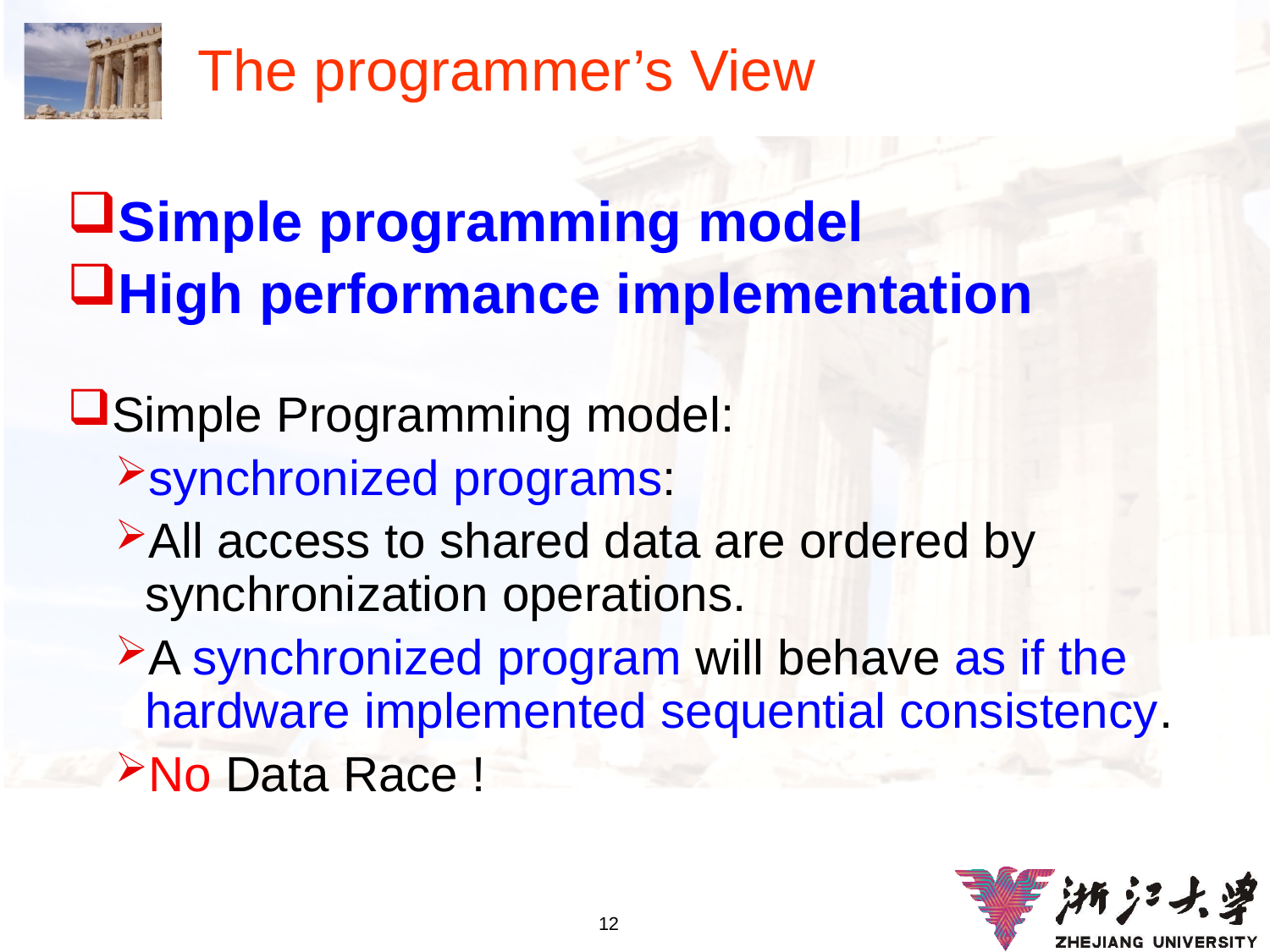

# The programmer’s View
Simple programming model
High performance implementation

Simple Programming model:
synchronized programs:
All access to shared data are ordered by synchronization operations.
A synchronized program will behave as if the hardware implemented sequential consistency.
No Data Race !